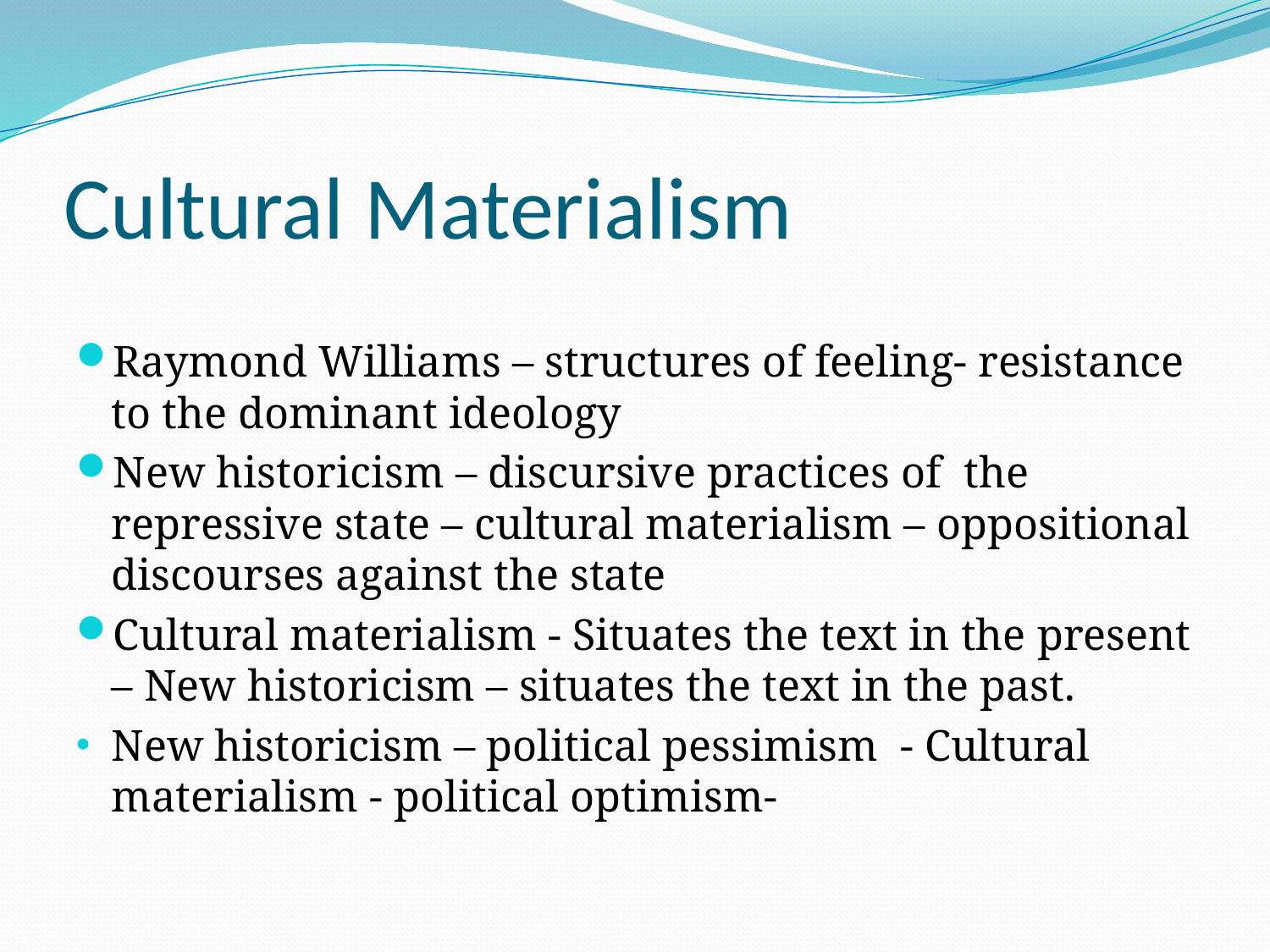

# Cultural Materialism

Raymond Williams – structures of feeling- resistance to the dominant ideology
New historicism – discursive practices of  the repressive state – cultural materialism – oppositional discourses against the state
Cultural materialism - Situates the text in the present – New historicism – situates the text in the past.
New historicism – political pessimism  - Cultural materialism - political optimism-